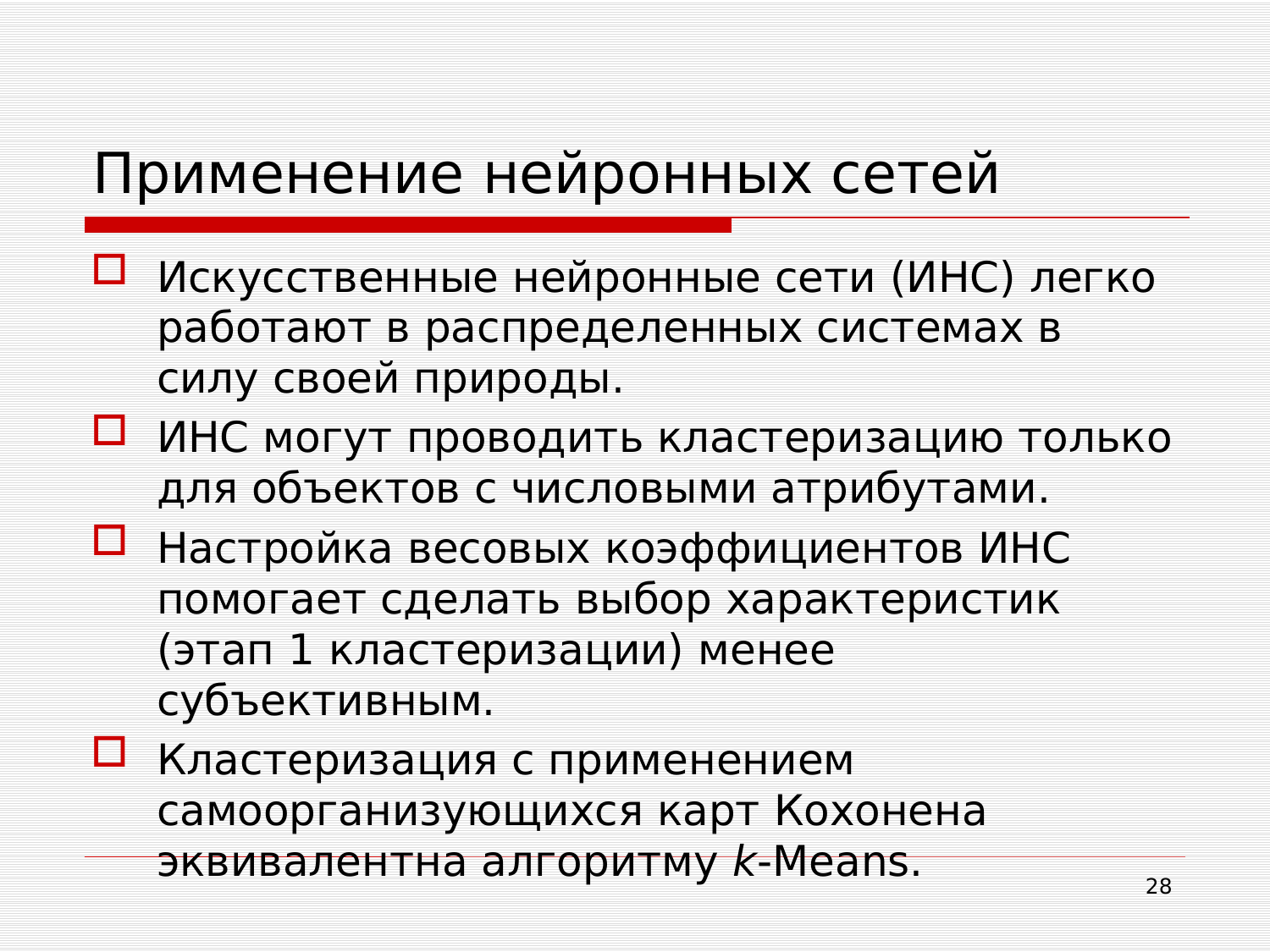

# Применение нейронных сетей
Искусственные нейронные сети (ИНС) легко работают в распределенных системах в силу своей природы.
ИНС могут проводить кластеризацию только для объектов с числовыми атрибутами.
Настройка весовых коэффициентов ИНС помогает сделать выбор характеристик
(этап 1 кластеризации) менее субъективным.
Кластеризация с применением самоорганизующихся карт Кохонена эквивалентна алгоритму k-Means.
28